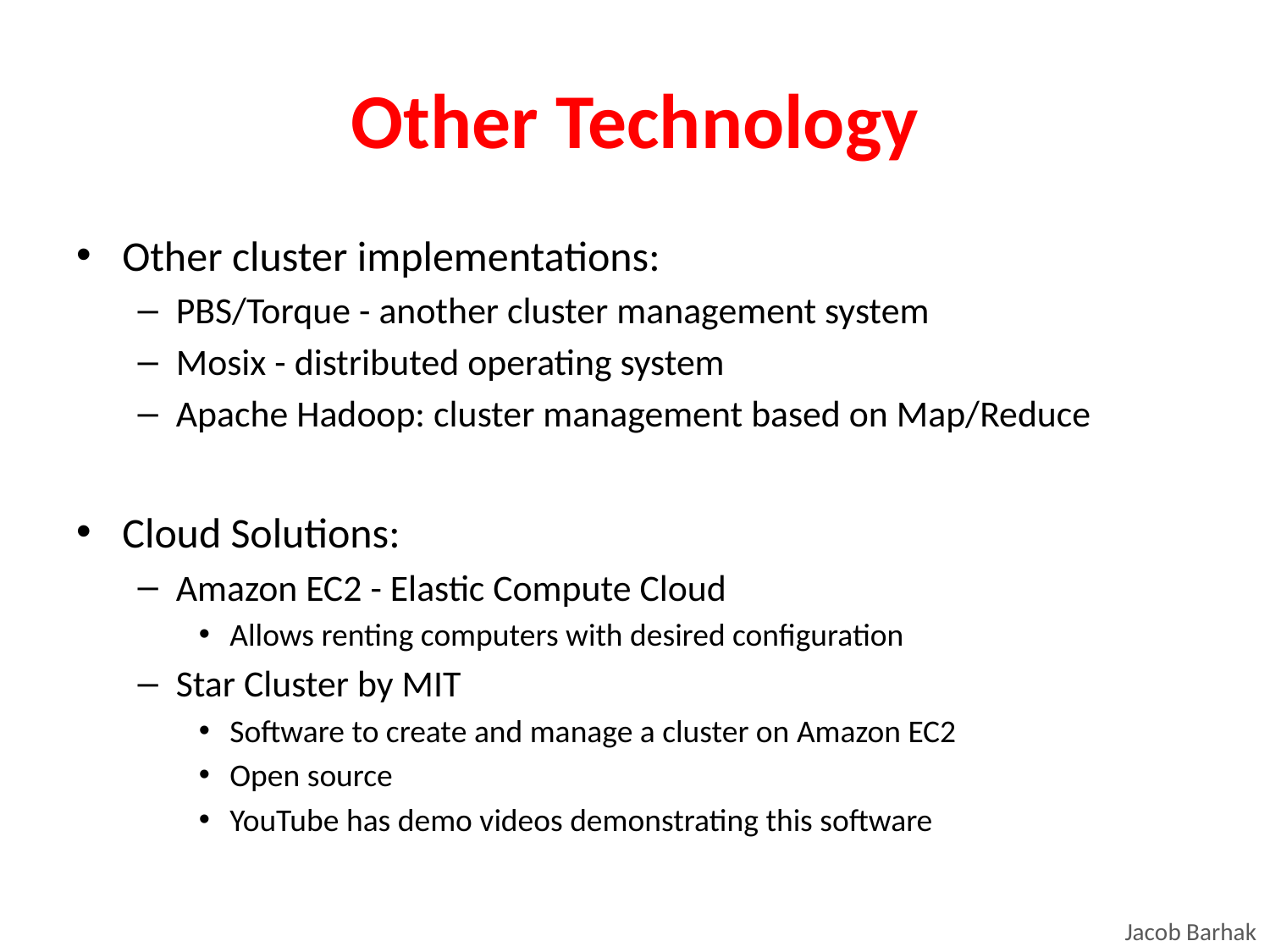

# Other Technology
Other cluster implementations:
PBS/Torque - another cluster management system
Mosix - distributed operating system
Apache Hadoop: cluster management based on Map/Reduce

Cloud Solutions:
Amazon EC2 - Elastic Compute Cloud
Allows renting computers with desired configuration
Star Cluster by MIT
Software to create and manage a cluster on Amazon EC2
Open source
YouTube has demo videos demonstrating this software